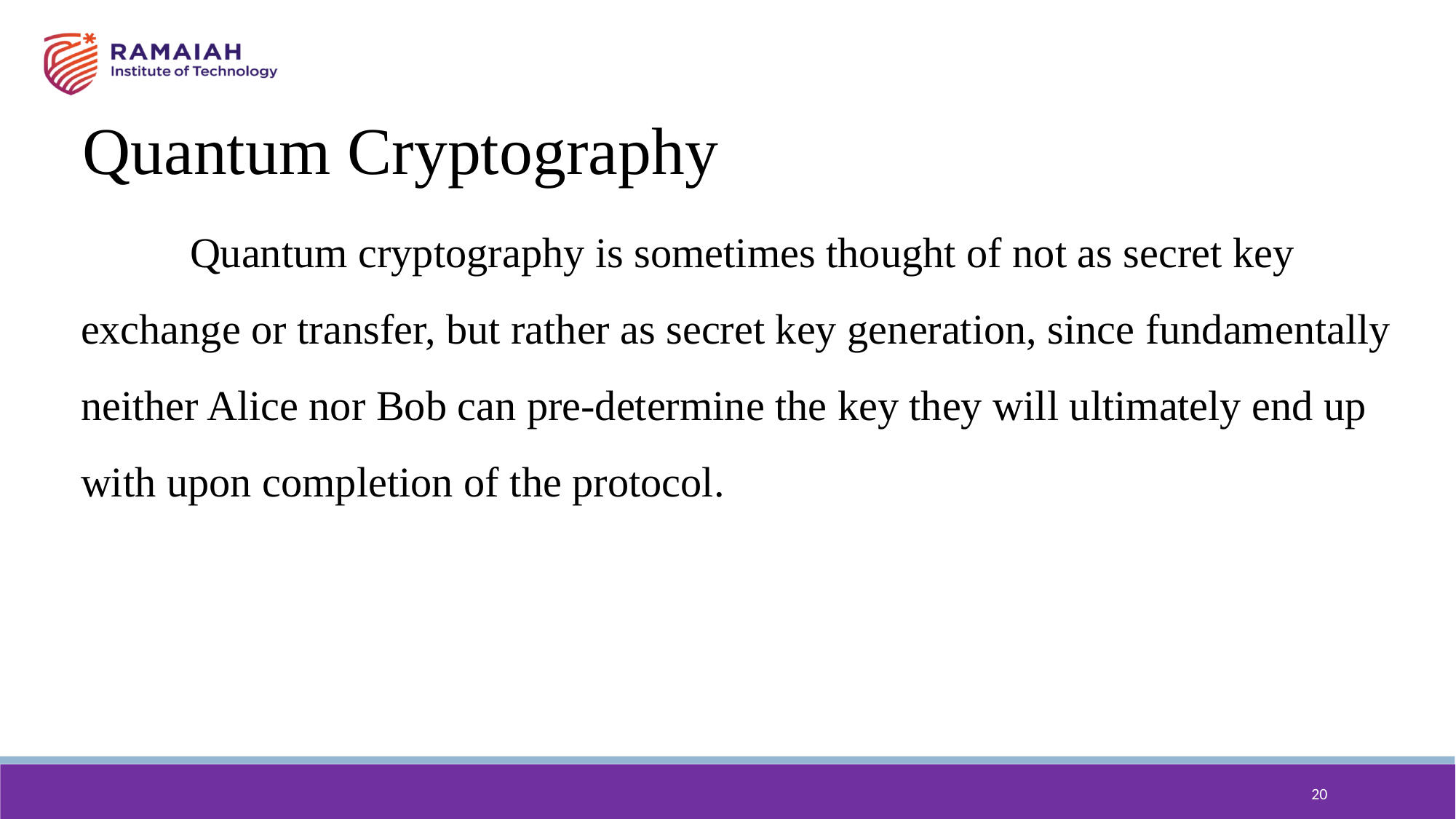

Quantum Cryptography
	Quantum cryptography is sometimes thought of not as secret key exchange or transfer, but rather as secret key generation, since fundamentally neither Alice nor Bob can pre-determine the key they will ultimately end up with upon completion of the protocol.
20